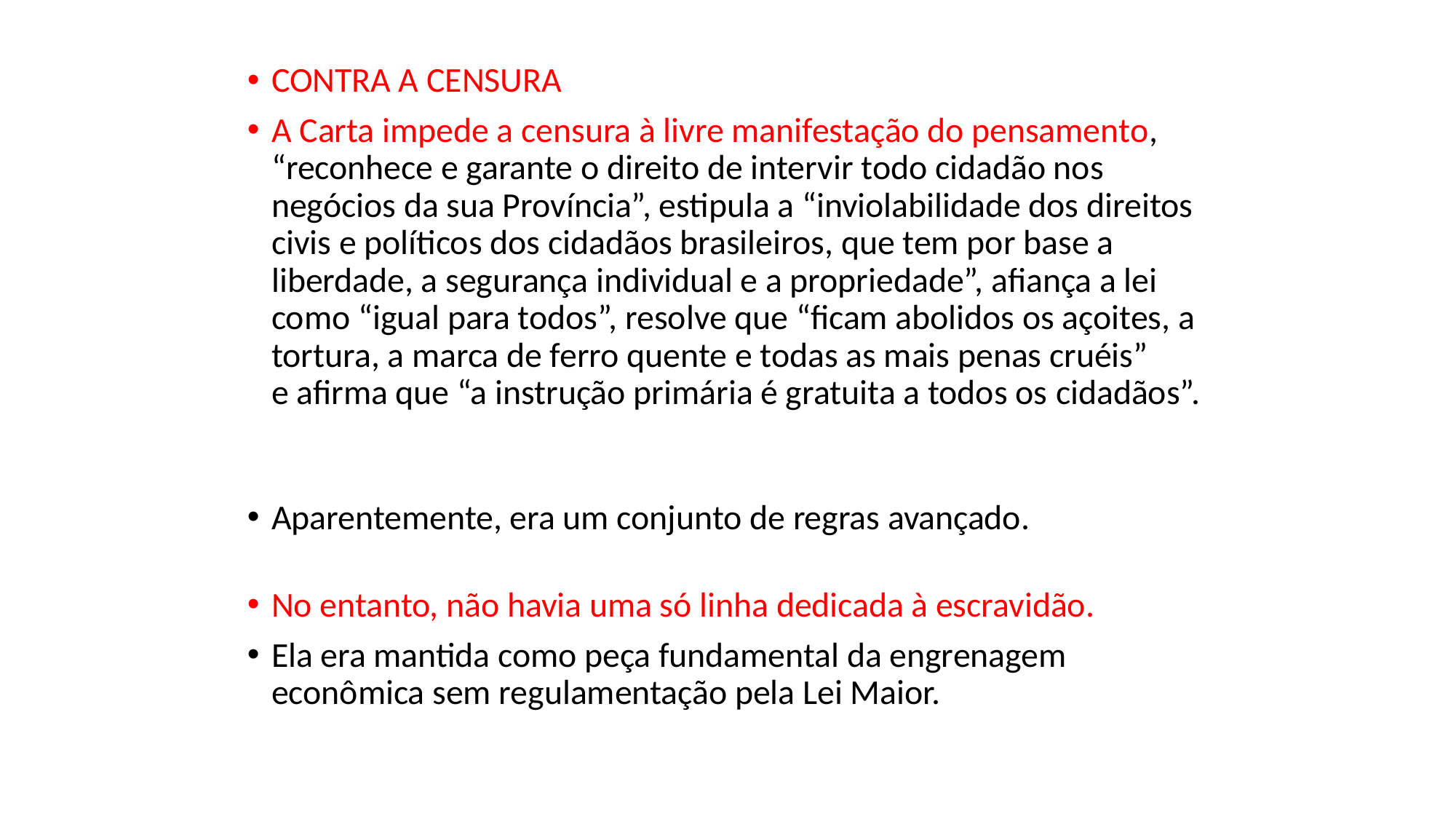

CONTRA A CENSURA
A Carta impede a censura à livre manifestação do pensamento, “reconhece e garante o direito de intervir todo cidadão nos negócios da sua Província”, estipula a “inviolabilidade dos direitos civis e políticos dos cidadãos brasileiros, que tem por base a liberdade, a segurança individual e a propriedade”, afiança a lei como “igual para todos”, resolve que “ficam abolidos os açoites, a tortura, a marca de ferro quente e todas as mais penas cruéis” e afirma que “a instrução primária é gratuita a todos os cidadãos”.
Aparentemente, era um conjunto de regras avançado.
No entanto, não havia uma só linha dedicada à escravidão.
Ela era mantida como peça fundamental da engrenagem econômica sem regulamentação pela Lei Maior.